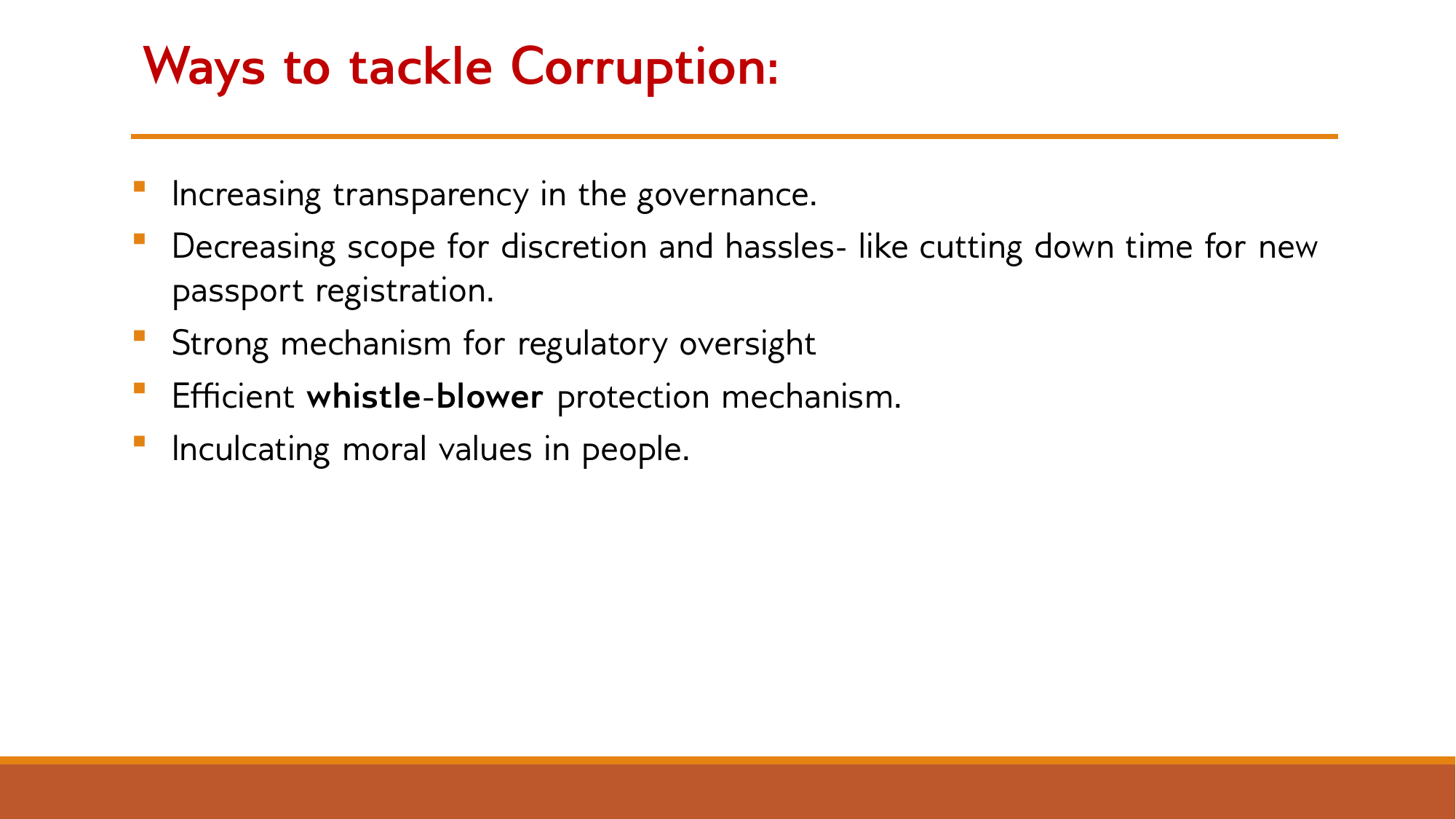

# Ways to tackle Corruption:
Increasing transparency in the governance.
Decreasing scope for discretion and hassles- like cutting down time for new passport registration.
Strong mechanism for regulatory oversight
Efficient whistle-blower protection mechanism.
Inculcating moral values in people.